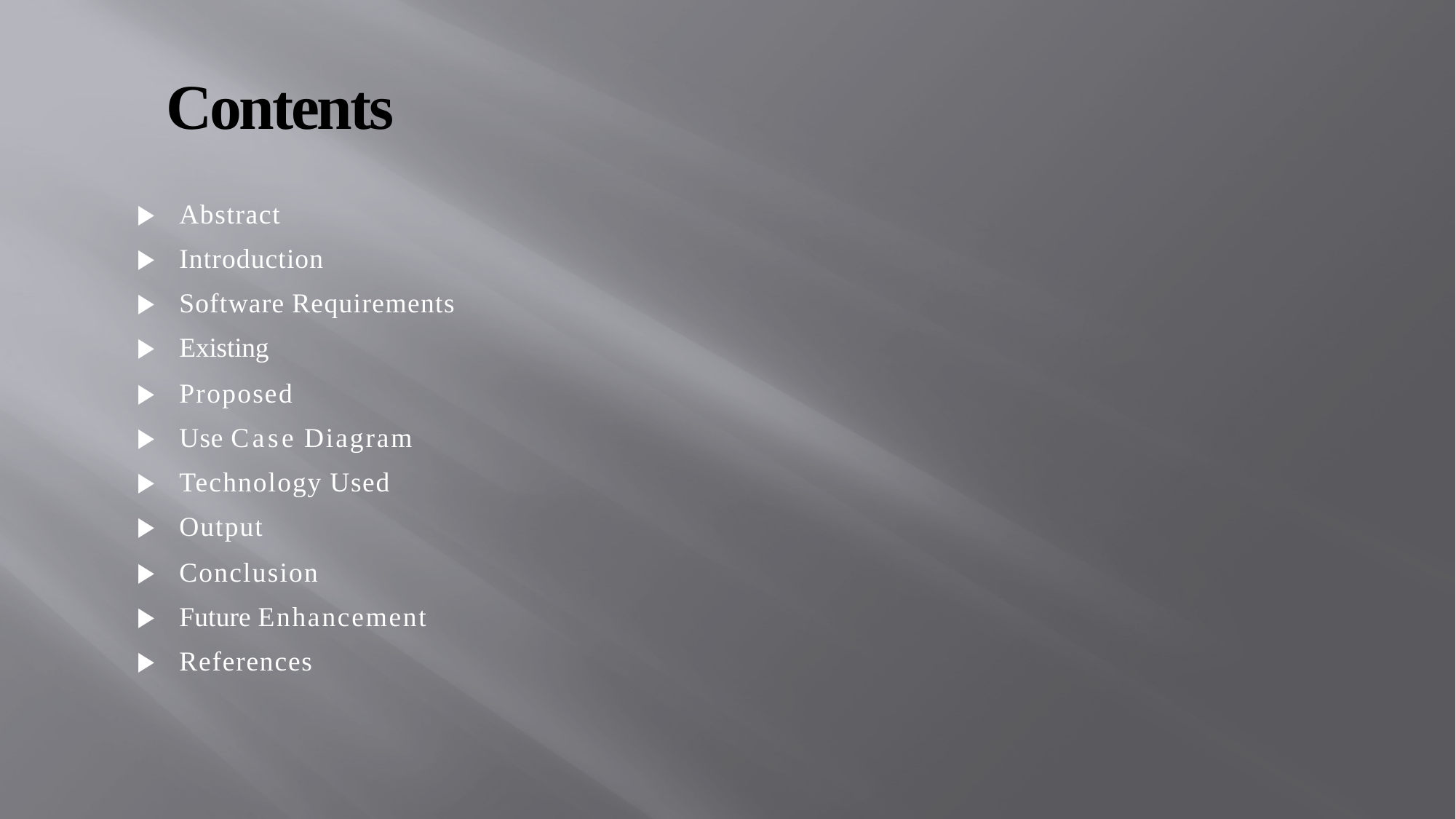

# Contents
▶	Abstract
▶	Introduction
▶	Software Requirements
▶	Existing
▶	Proposed
▶	Use Case Diagram
▶	Technology Used
▶	Output
▶	Conclusion
▶	Future Enhancement
▶	References